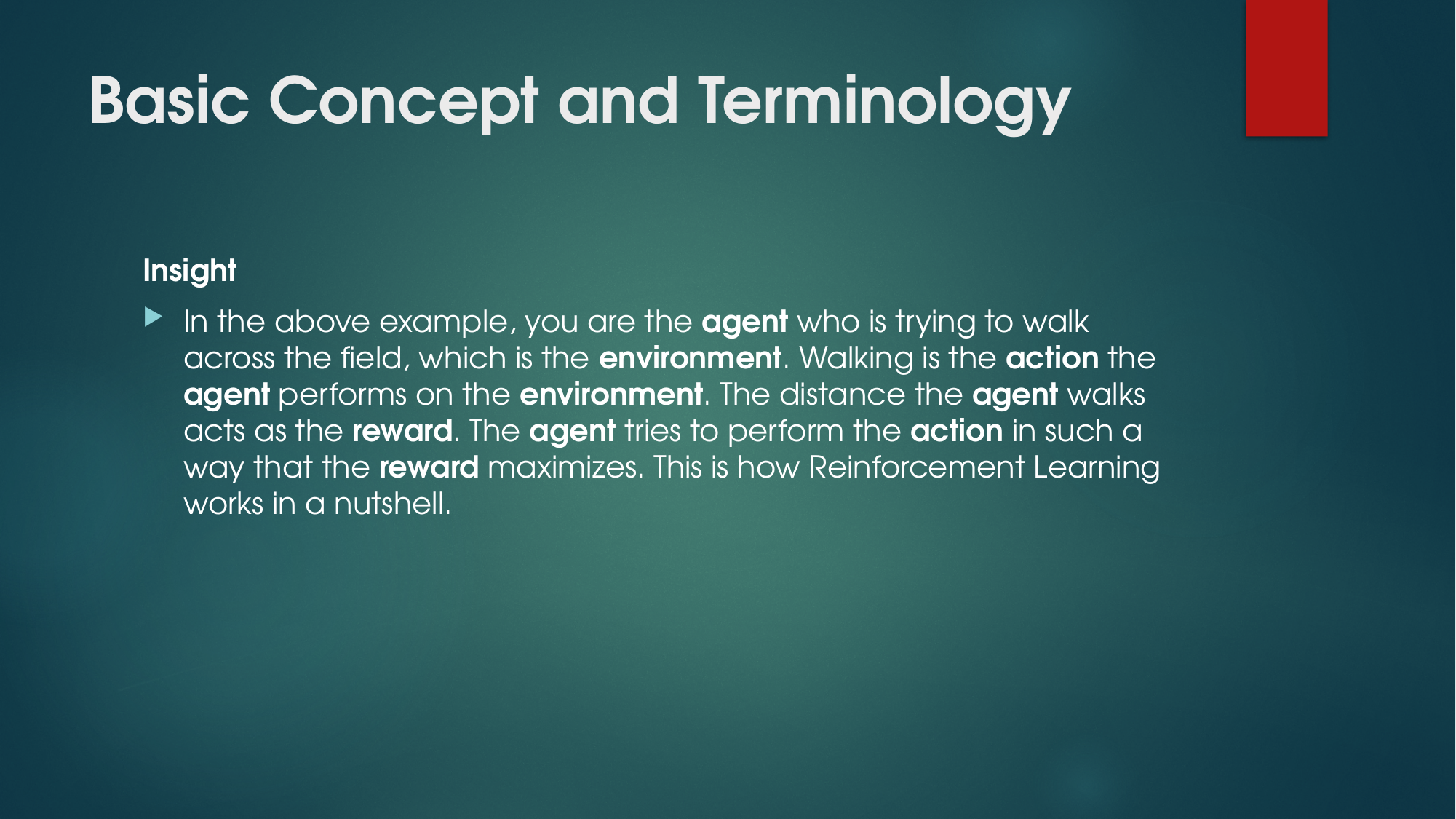

# Basic Concept and Terminology
Insight
In the above example, you are the agent who is trying to walk across the field, which is the environment. Walking is the action the agent performs on the environment. The distance the agent walks acts as the reward. The agent tries to perform the action in such a way that the reward maximizes. This is how Reinforcement Learning works in a nutshell.